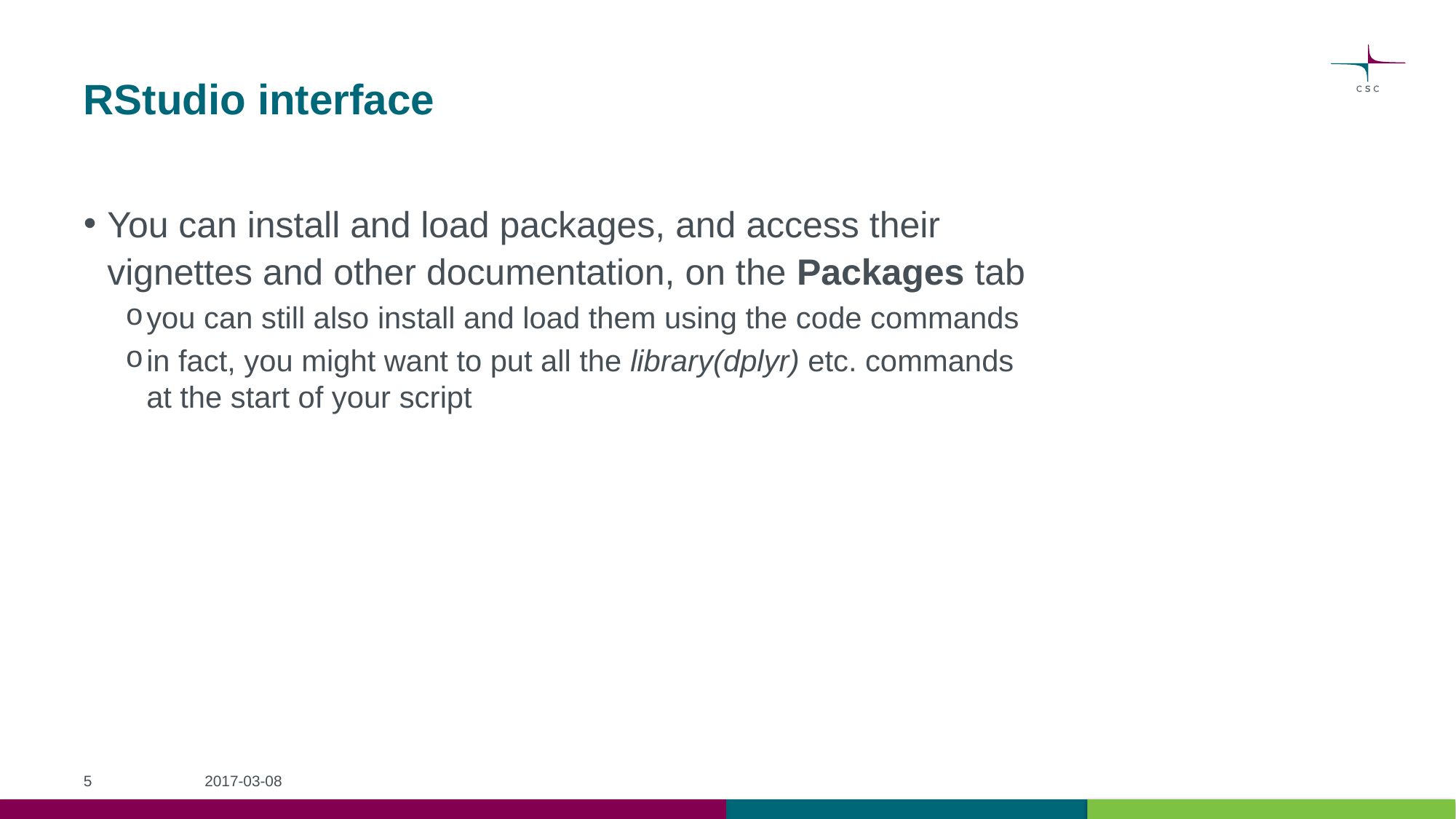

# RStudio interface
You can install and load packages, and access their vignettes and other documentation, on the Packages tab
you can still also install and load them using the code commands
in fact, you might want to put all the library(dplyr) etc. commands at the start of your script
5
2017-03-08